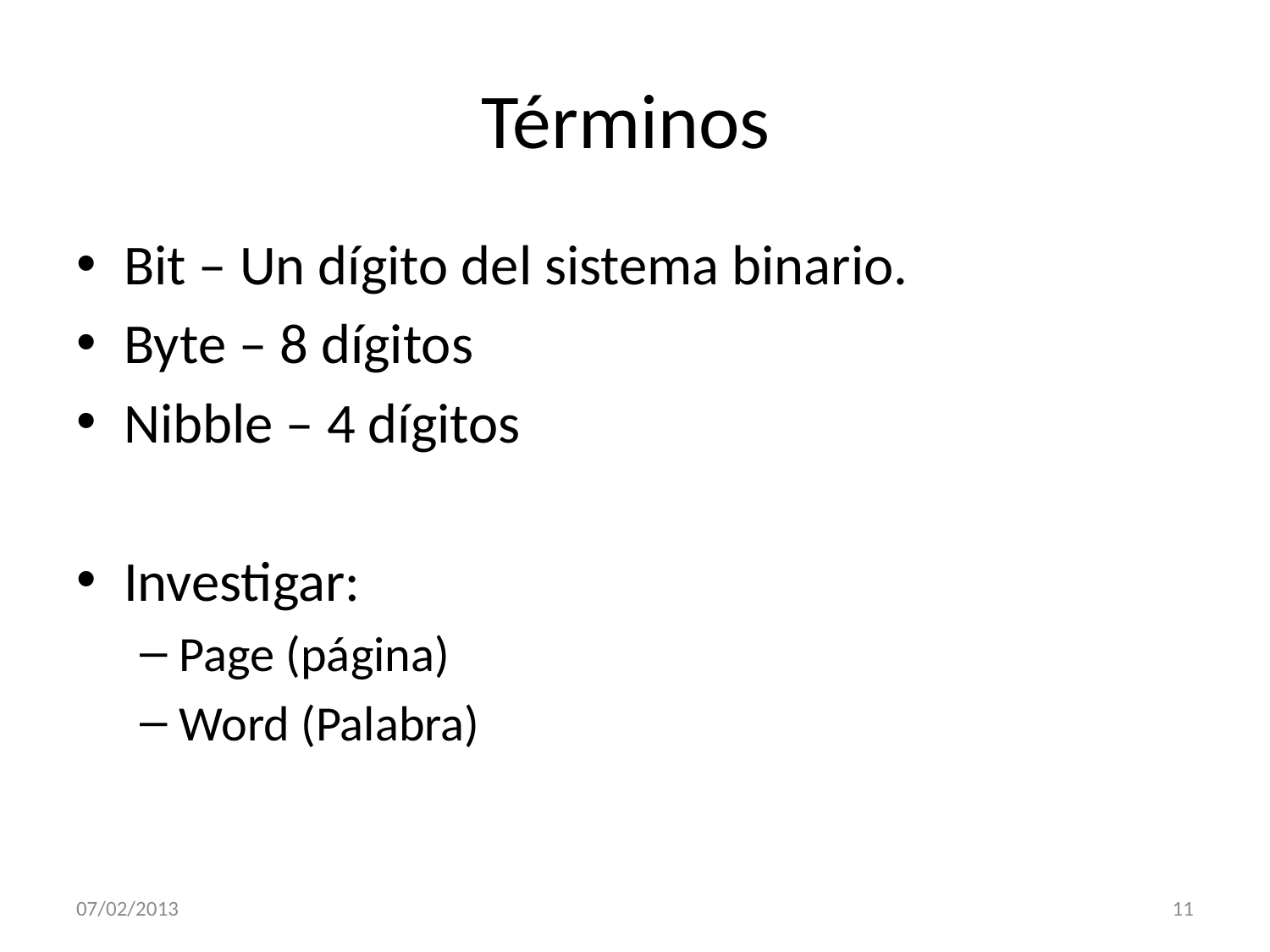

# Términos
Bit – Un dígito del sistema binario.
Byte – 8 dígitos
Nibble – 4 dígitos

Investigar:
Page (página)
Word (Palabra)

07/02/2013
11